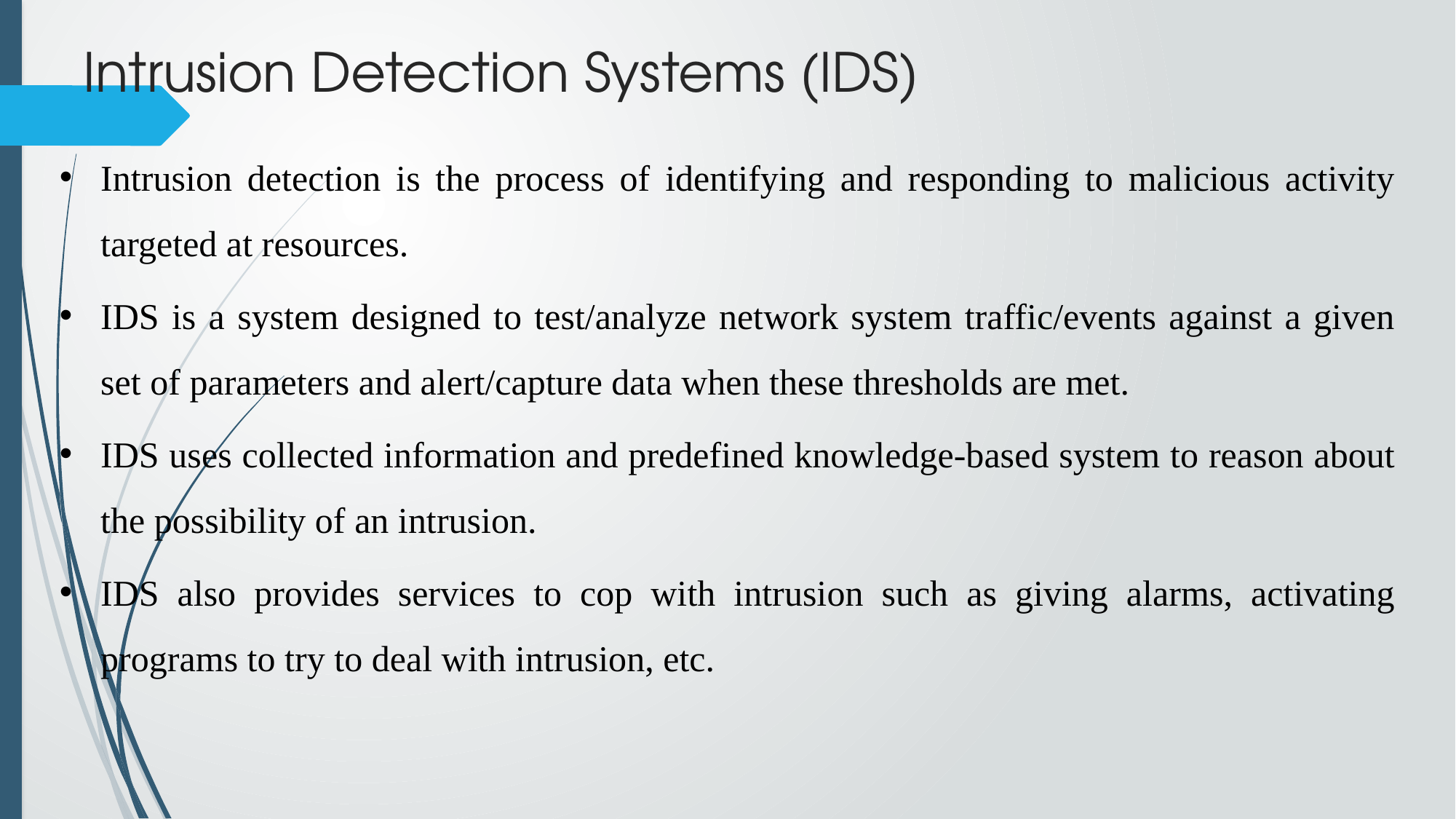

# Intrusion Detection Systems (IDS)
Intrusion detection is the process of identifying and responding to malicious activity targeted at resources.
IDS is a system designed to test/analyze network system traffic/events against a given set of parameters and alert/capture data when these thresholds are met.
IDS uses collected information and predefined knowledge-based system to reason about the possibility of an intrusion.
IDS also provides services to cop with intrusion such as giving alarms, activating programs to try to deal with intrusion, etc.